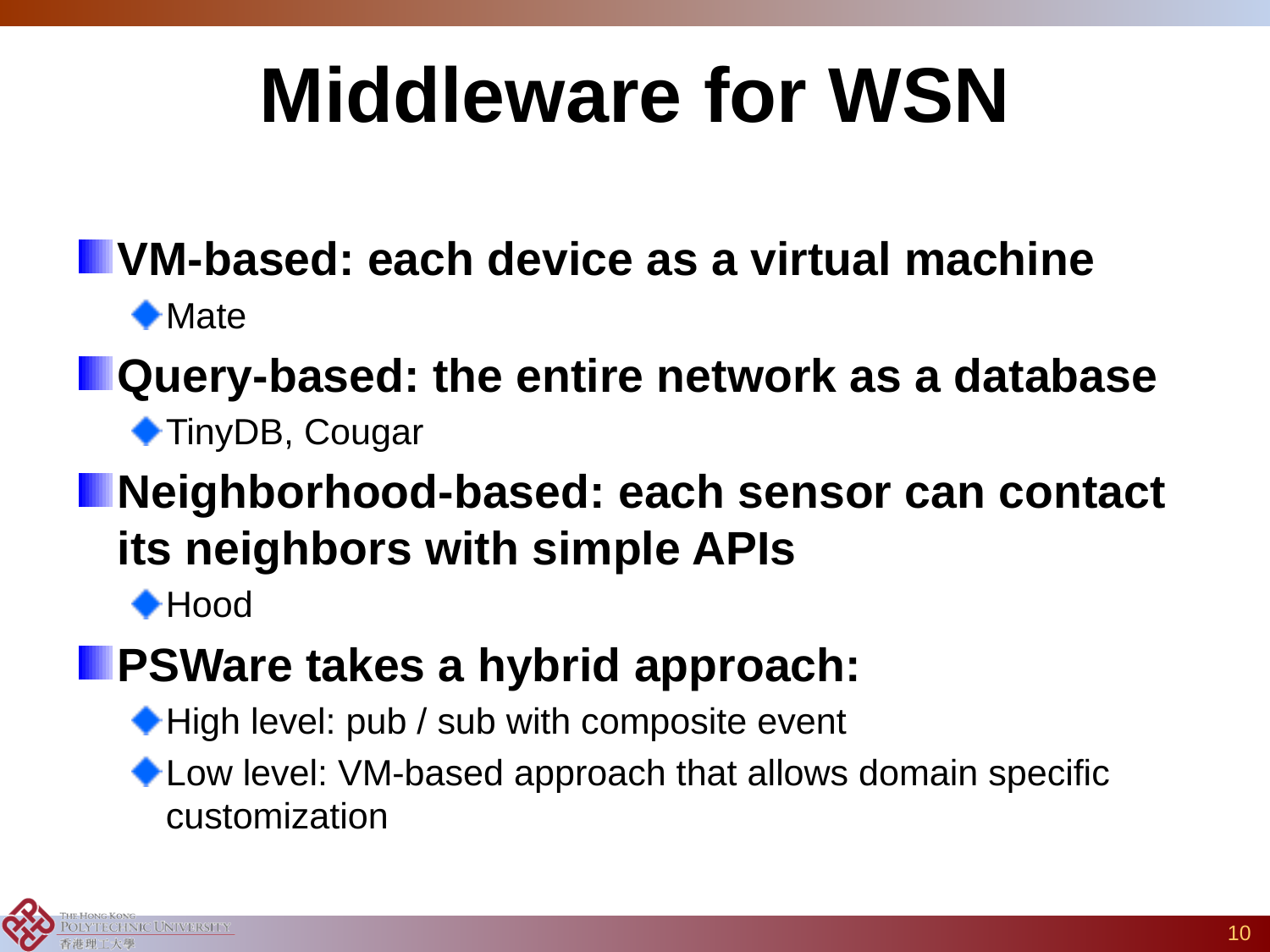

# Middleware for WSN
VM-based: each device as a virtual machine
Mate
Query-based: the entire network as a database
TinyDB, Cougar
Neighborhood-based: each sensor can contact its neighbors with simple APIs
Hood
PSWare takes a hybrid approach:
High level: pub / sub with composite event
Low level: VM-based approach that allows domain specific customization